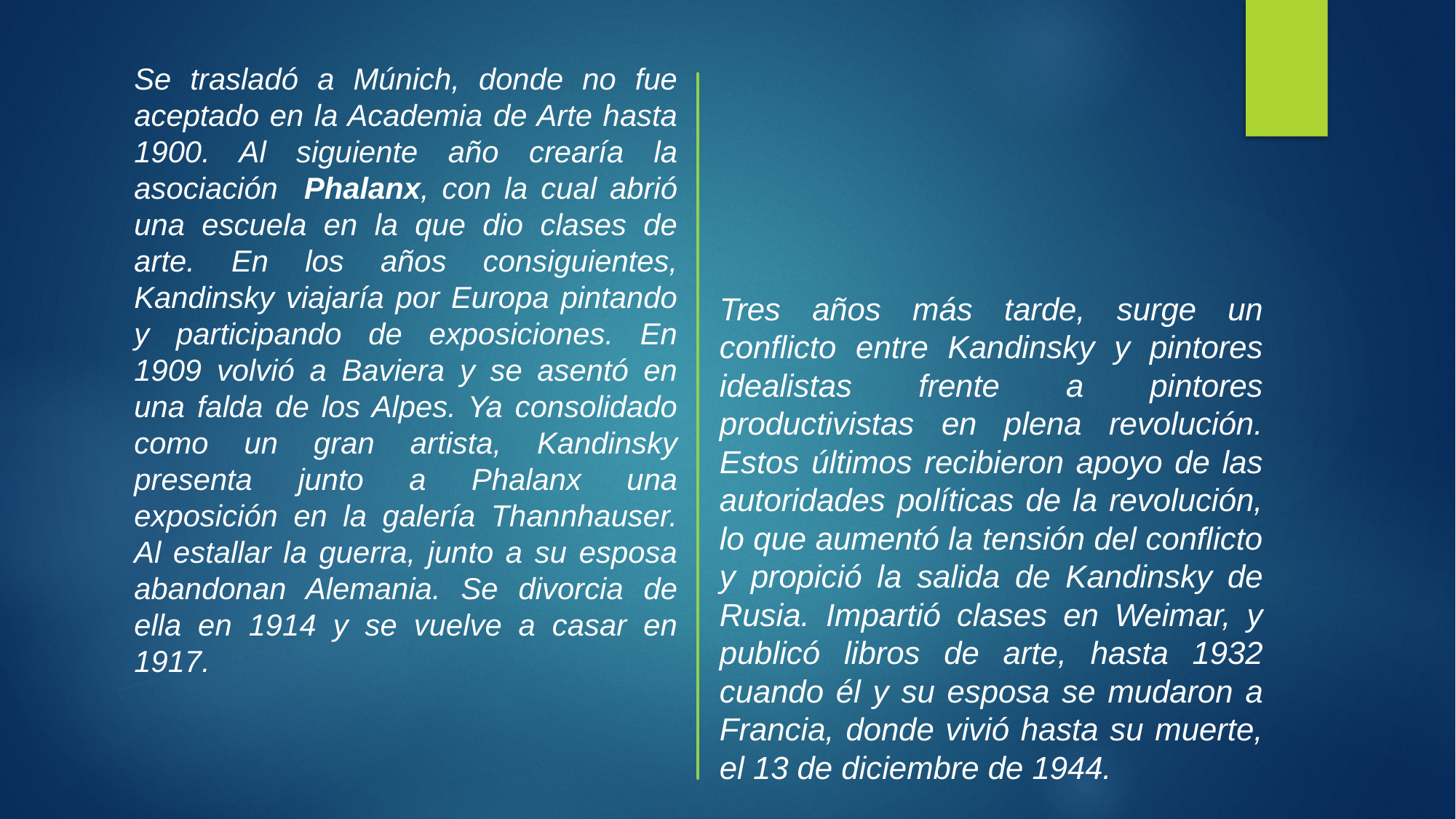

# Se trasladó a Múnich, donde no fue aceptado en la Academia de Arte hasta 1900. Al siguiente año crearía la asociación  Phalanx, con la cual abrió una escuela en la que dio clases de arte. En los años consiguientes, Kandinsky viajaría por Europa pintando y participando de exposiciones. En 1909 volvió a Baviera y se asentó en una falda de los Alpes. Ya consolidado como un gran artista, Kandinsky presenta junto a Phalanx una exposición en la galería Thannhauser. Al estallar la guerra, junto a su esposa abandonan Alemania. Se divorcia de ella en 1914 y se vuelve a casar en 1917.
Tres años más tarde, surge un conflicto entre Kandinsky y pintores idealistas frente a pintores productivistas en plena revolución. Estos últimos recibieron apoyo de las autoridades políticas de la revolución, lo que aumentó la tensión del conflicto y propició la salida de Kandinsky de Rusia. Impartió clases en Weimar, y publicó libros de arte, hasta 1932 cuando él y su esposa se mudaron a Francia, donde vivió hasta su muerte, el 13 de diciembre de 1944.